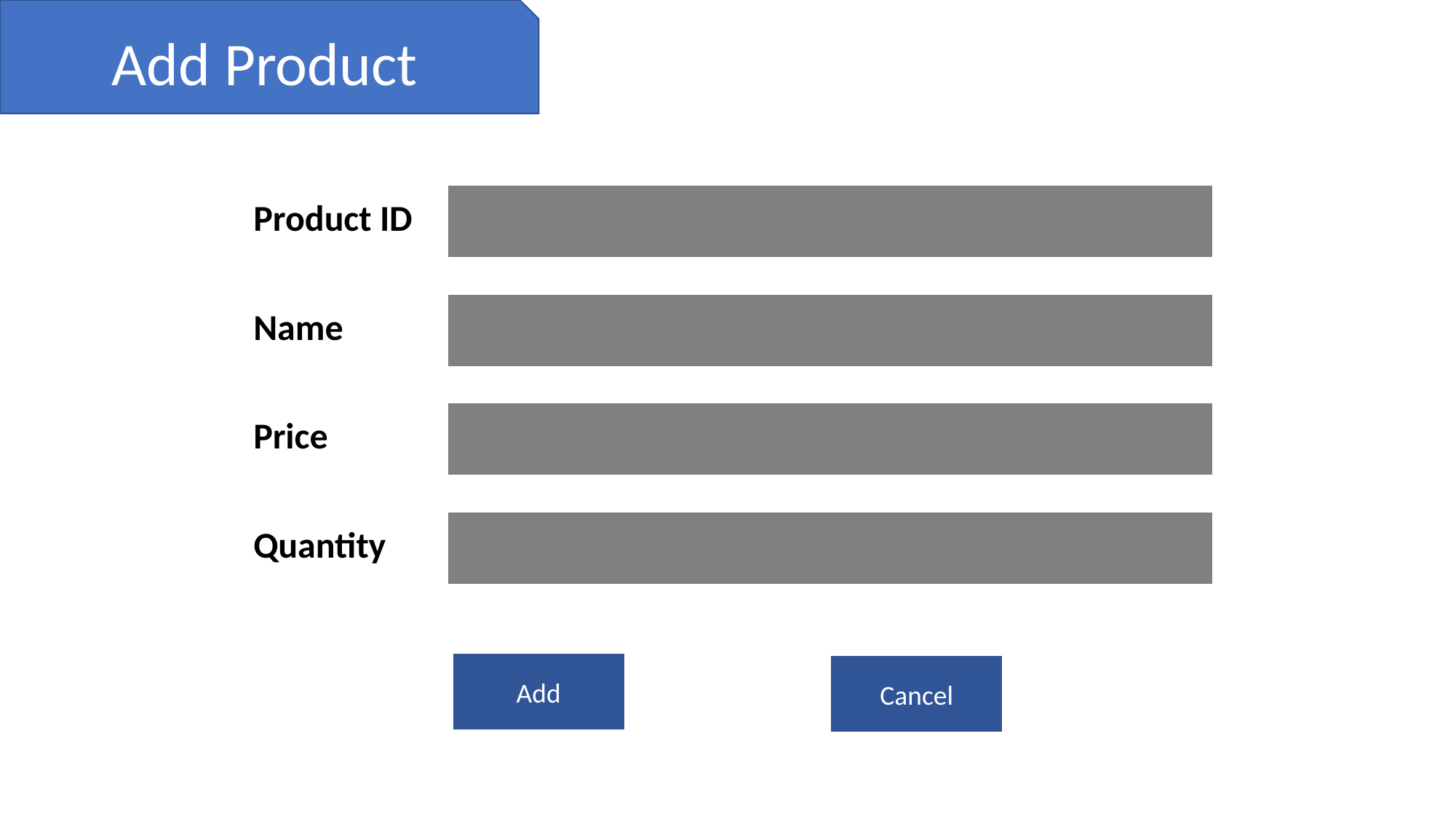

Add Product
| Product ID |  |
| --- | --- |
| Name |  |
| --- | --- |
| Price |  |
| --- | --- |
| Quantity |  |
| --- | --- |
Add
Cancel